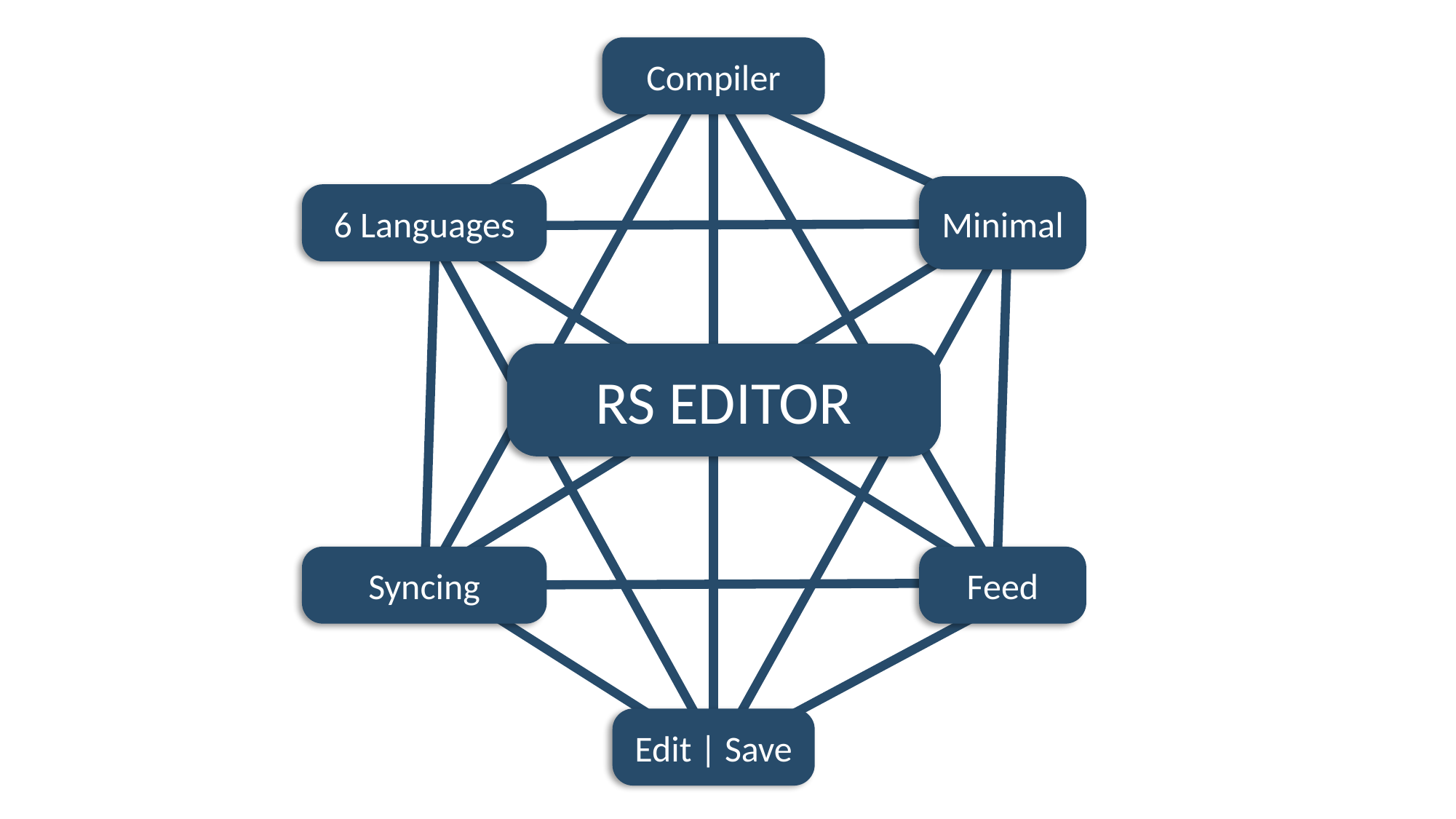

Compiler
Minimal
6 Languages
RS EDITOR
Syncing
Feed
Edit | Save